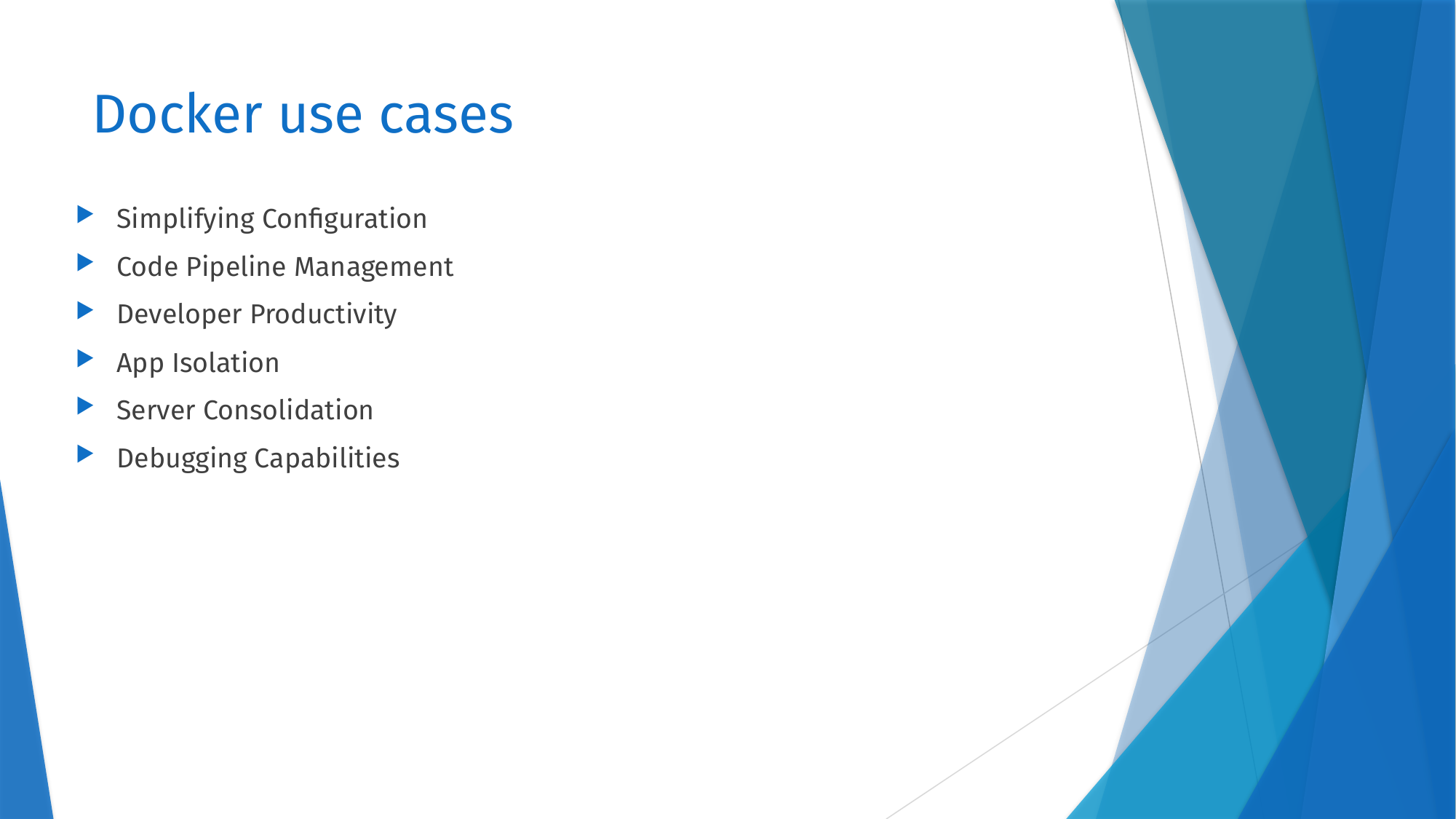

# Docker use cases
Simplifying Configuration
Code Pipeline Management
Developer Productivity
App Isolation
Server Consolidation
Debugging Capabilities